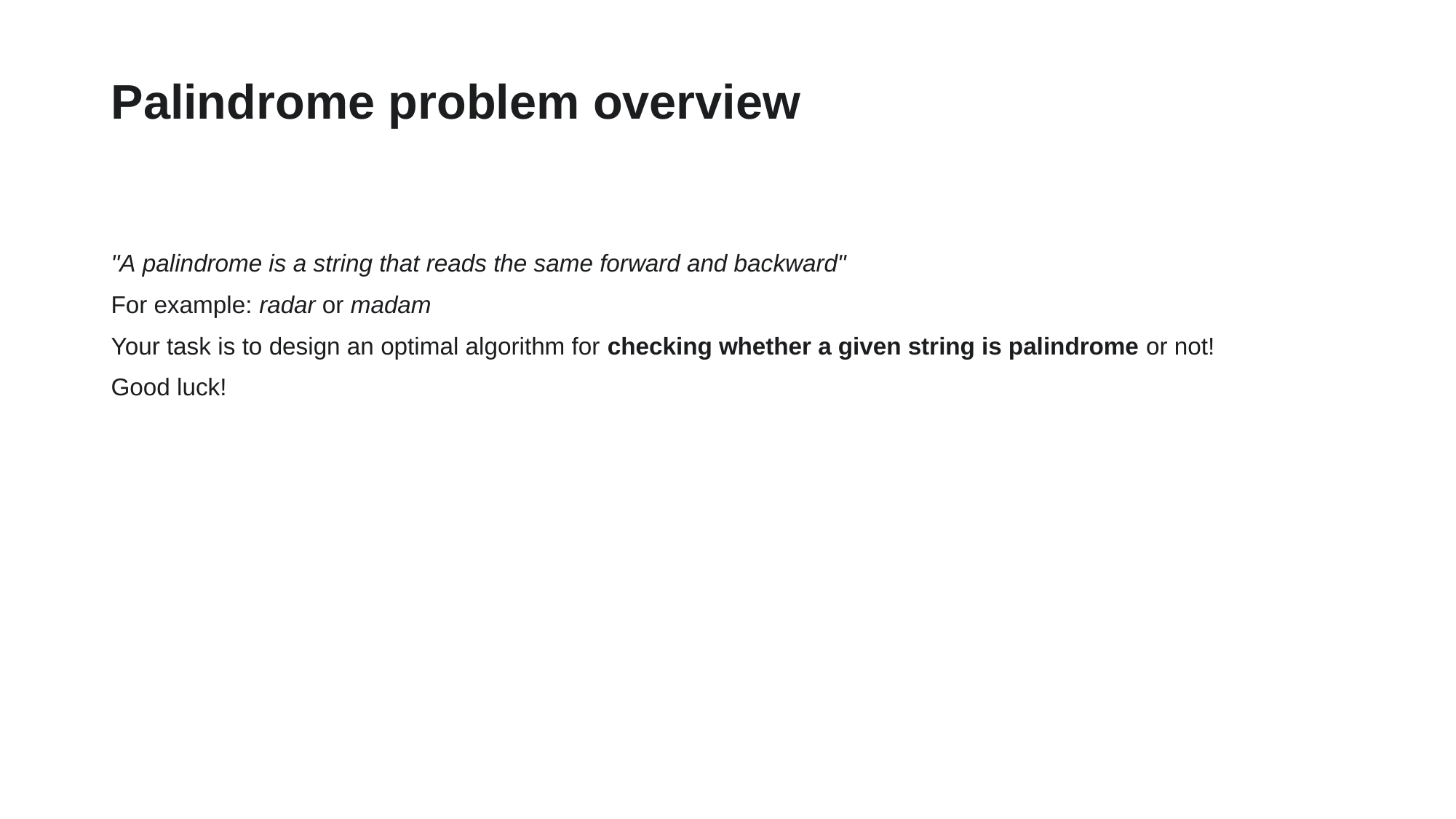

# Palindrome problem overview
"A palindrome is a string that reads the same forward and backward"
For example: radar or madam
Your task is to design an optimal algorithm for checking whether a given string is palindrome or not!
Good luck!